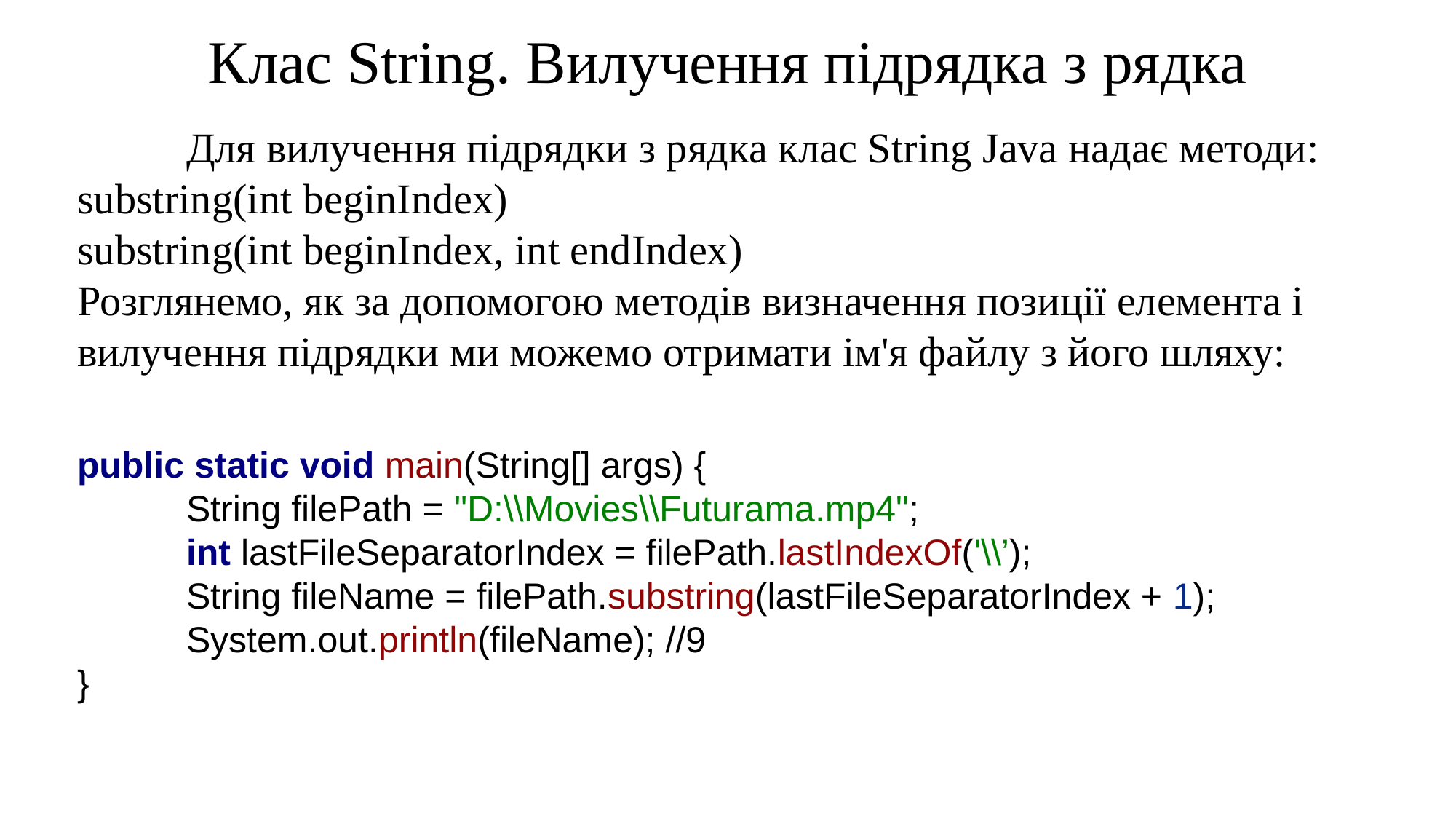

Клас String. Вилучення підрядка з рядка
	Для вилучення підрядки з рядка клас String Java надає методи:
substring(int beginIndex)
substring(int beginIndex, int endIndex)
Розглянемо, як за допомогою методів визначення позиції елемента і вилучення підрядки ми можемо отримати ім'я файлу з його шляху:
public static void main(String[] args) {
	String filePath = "D:\\Movies\\Futurama.mp4";
	int lastFileSeparatorIndex = filePath.lastIndexOf('\\’);
	String fileName = filePath.substring(lastFileSeparatorIndex + 1);
	System.out.println(fileName); //9
}